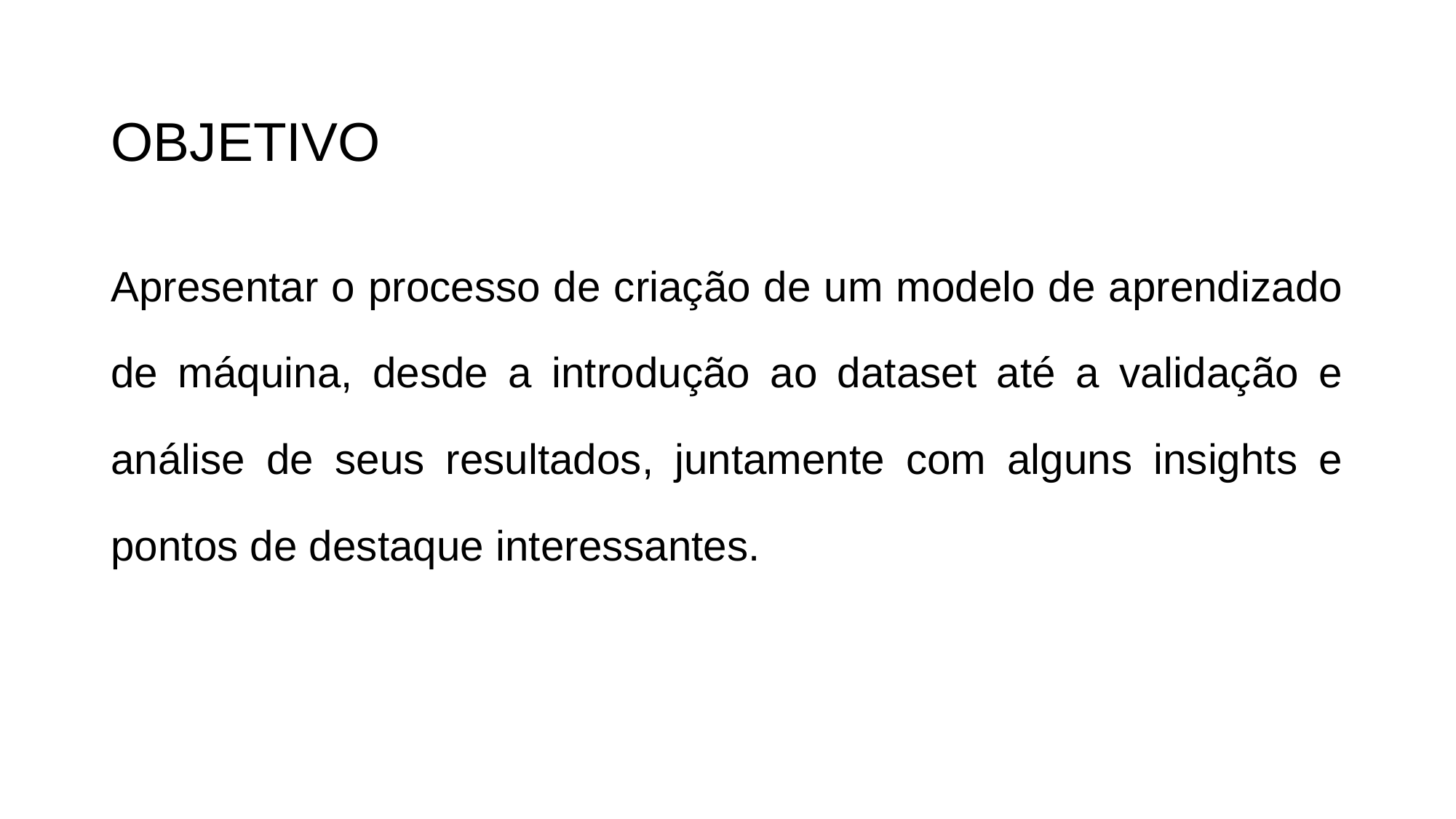

# OBJETIVO
Apresentar o processo de criação de um modelo de aprendizado de máquina, desde a introdução ao dataset até a validação e análise de seus resultados, juntamente com alguns insights e pontos de destaque interessantes.